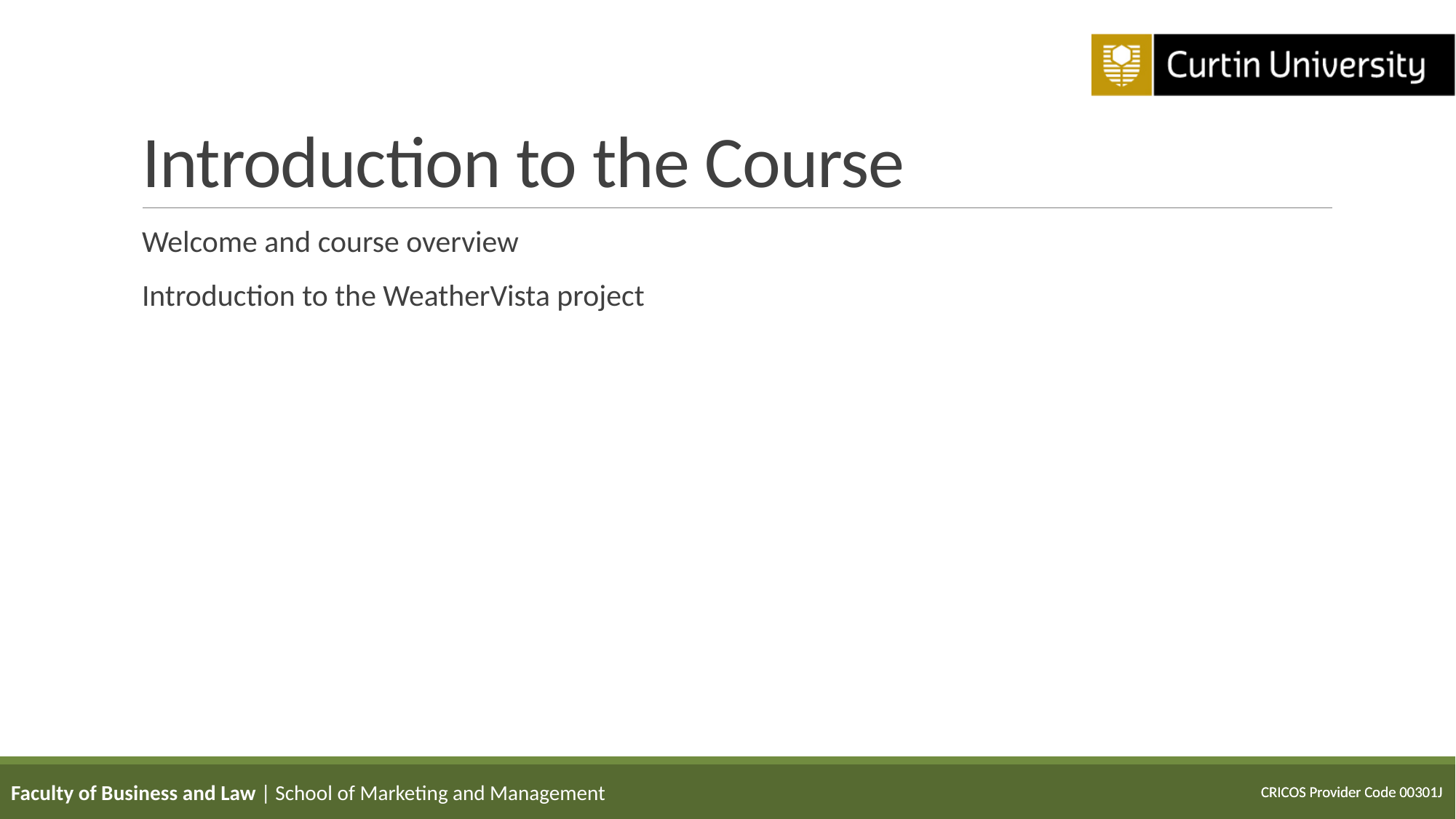

# Introduction to the Course
Welcome and course overview
Introduction to the WeatherVista project
Faculty of Business and Law | School of Marketing and Management